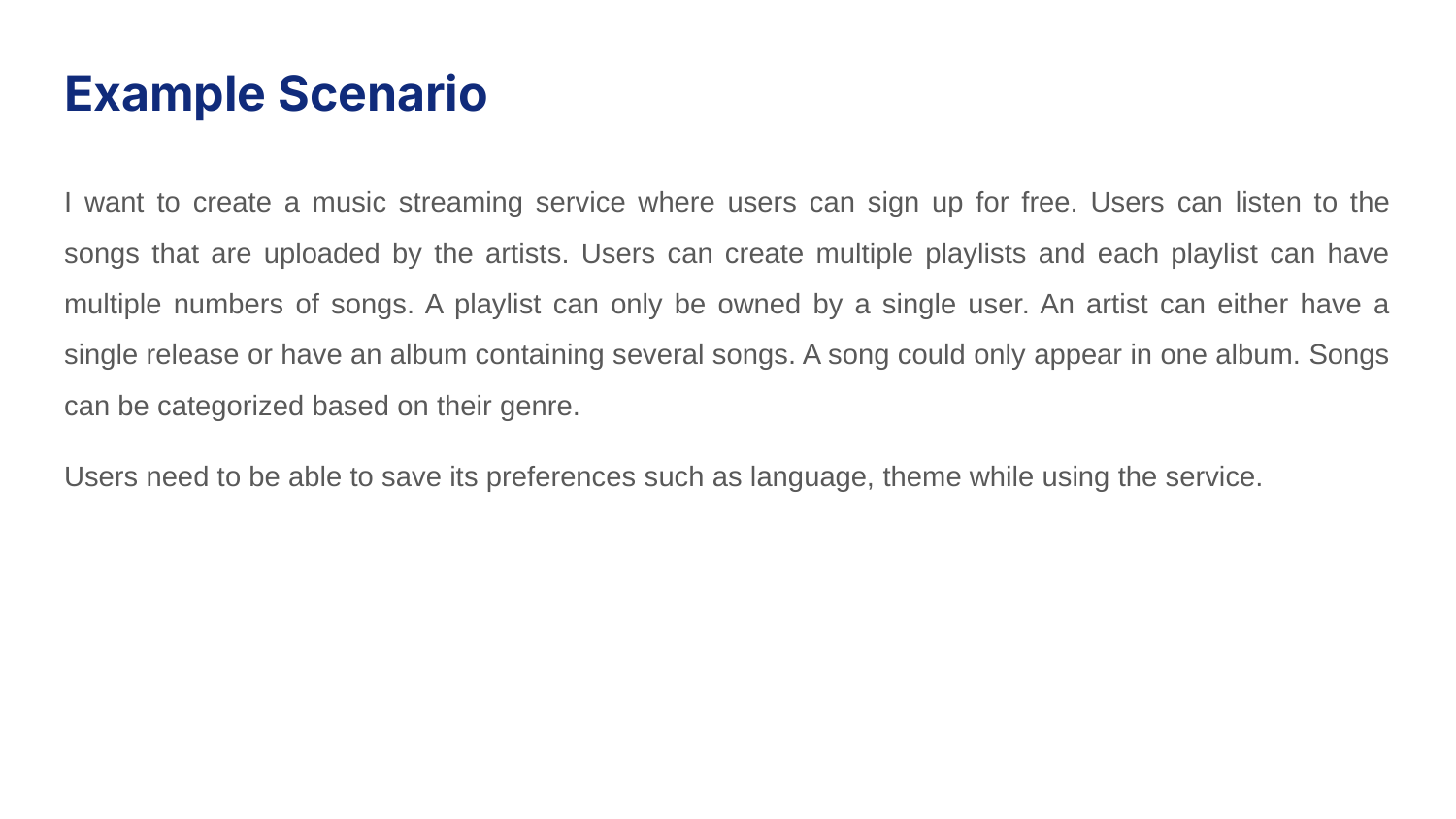

# Example Scenario
I want to create a music streaming service where users can sign up for free. Users can listen to the songs that are uploaded by the artists. Users can create multiple playlists and each playlist can have multiple numbers of songs. A playlist can only be owned by a single user. An artist can either have a single release or have an album containing several songs. A song could only appear in one album. Songs can be categorized based on their genre.
Users need to be able to save its preferences such as language, theme while using the service.